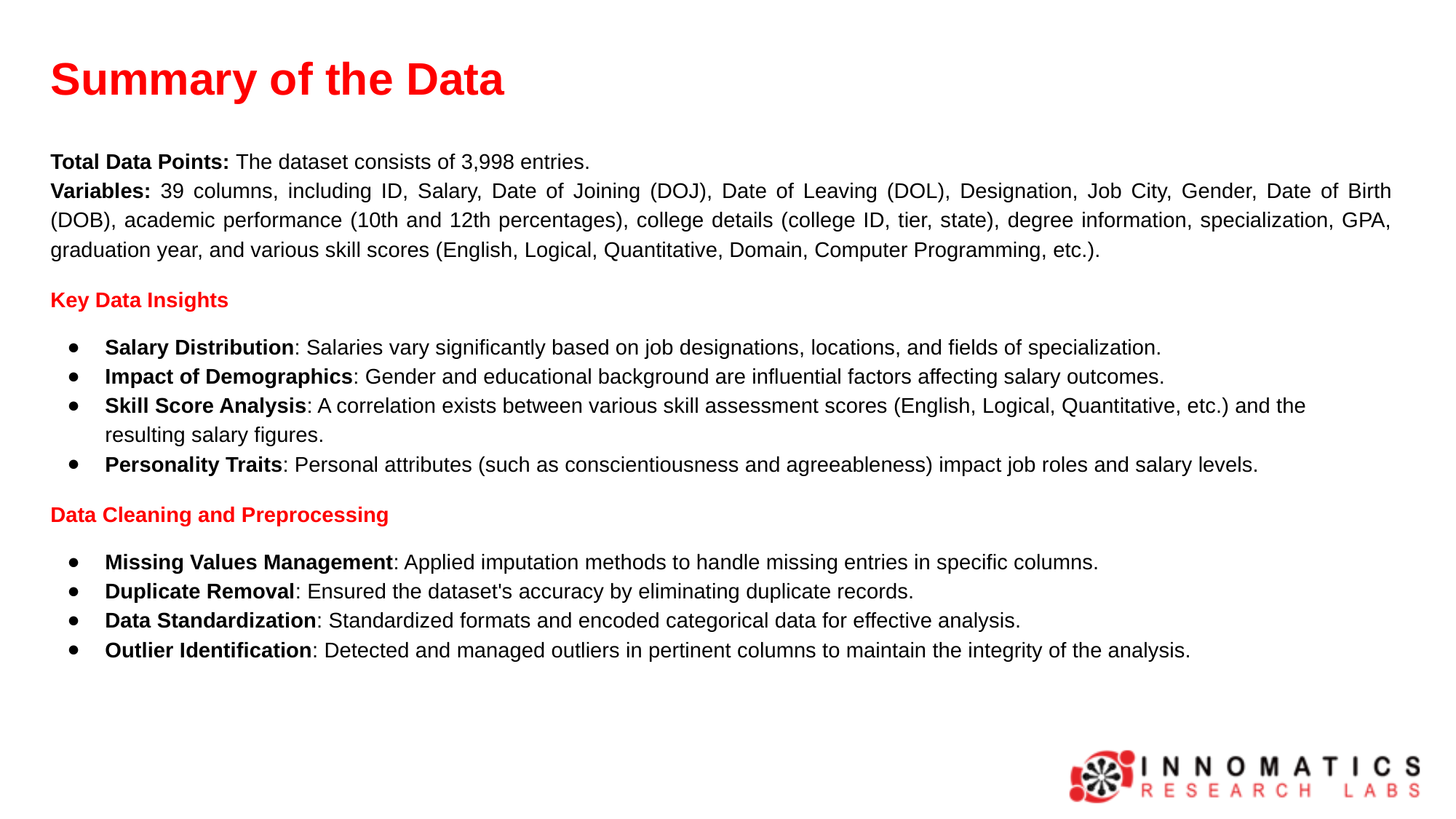

# Summary of the Data

Total Data Points: The dataset consists of 3,998 entries.
Variables: 39 columns, including ID, Salary, Date of Joining (DOJ), Date of Leaving (DOL), Designation, Job City, Gender, Date of Birth (DOB), academic performance (10th and 12th percentages), college details (college ID, tier, state), degree information, specialization, GPA, graduation year, and various skill scores (English, Logical, Quantitative, Domain, Computer Programming, etc.).
Key Data Insights
Salary Distribution: Salaries vary significantly based on job designations, locations, and fields of specialization.
Impact of Demographics: Gender and educational background are influential factors affecting salary outcomes.
Skill Score Analysis: A correlation exists between various skill assessment scores (English, Logical, Quantitative, etc.) and the resulting salary figures.
Personality Traits: Personal attributes (such as conscientiousness and agreeableness) impact job roles and salary levels.
Data Cleaning and Preprocessing
Missing Values Management: Applied imputation methods to handle missing entries in specific columns.
Duplicate Removal: Ensured the dataset's accuracy by eliminating duplicate records.
Data Standardization: Standardized formats and encoded categorical data for effective analysis.
Outlier Identification: Detected and managed outliers in pertinent columns to maintain the integrity of the analysis.